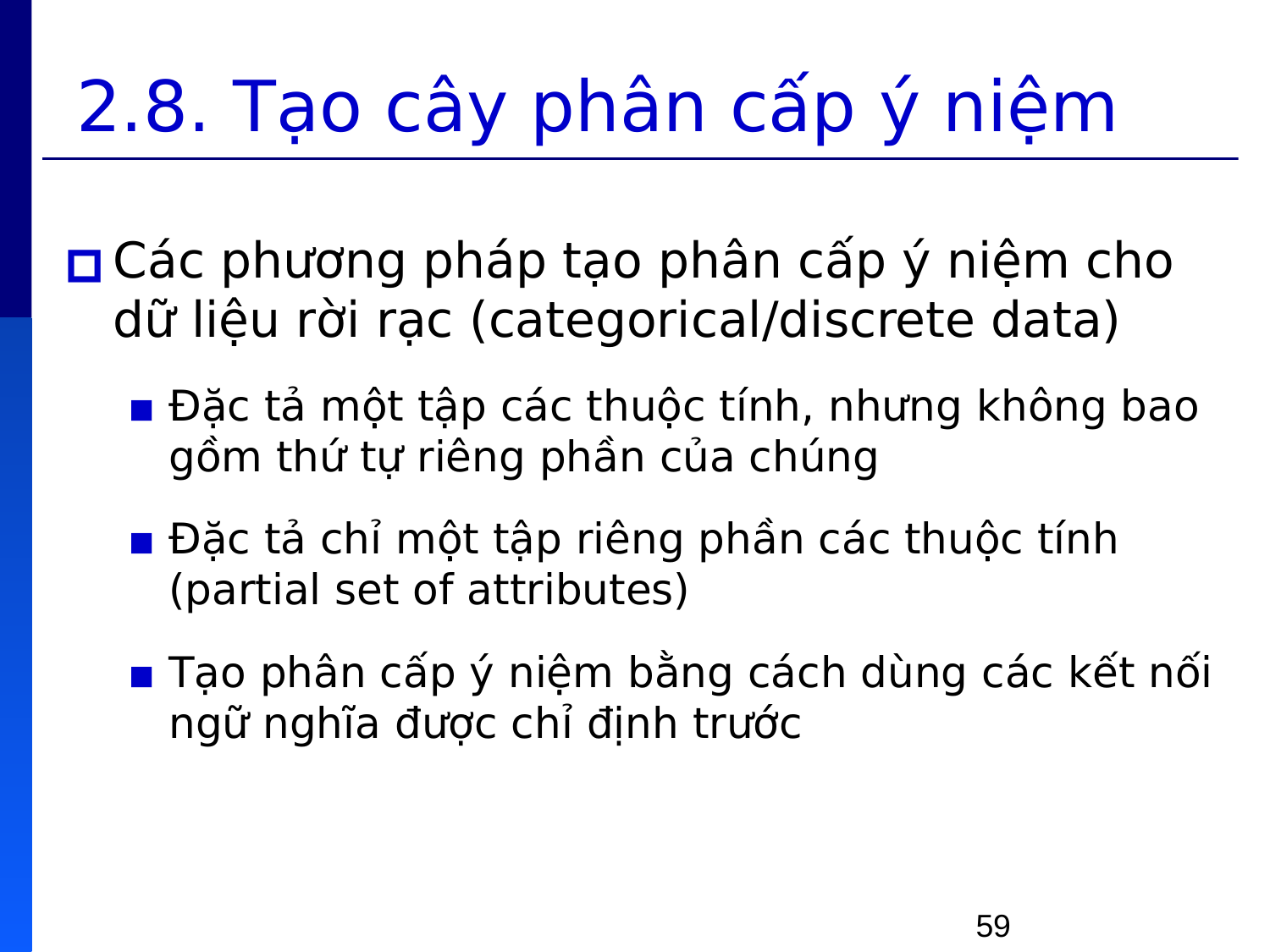

# 2.8. Tạo cây phân cấp ý niệm
Các phương pháp tạo phân cấp ý niệm cho dữ liệu rời rạc (categorical/discrete data)
Đặc tả một tập các thuộc tính, nhưng không bao gồm thứ tự riêng phần của chúng
Đặc tả chỉ một tập riêng phần các thuộc tính (partial set of attributes)
Tạo phân cấp ý niệm bằng cách dùng các kết nối ngữ nghĩa được chỉ định trước
59